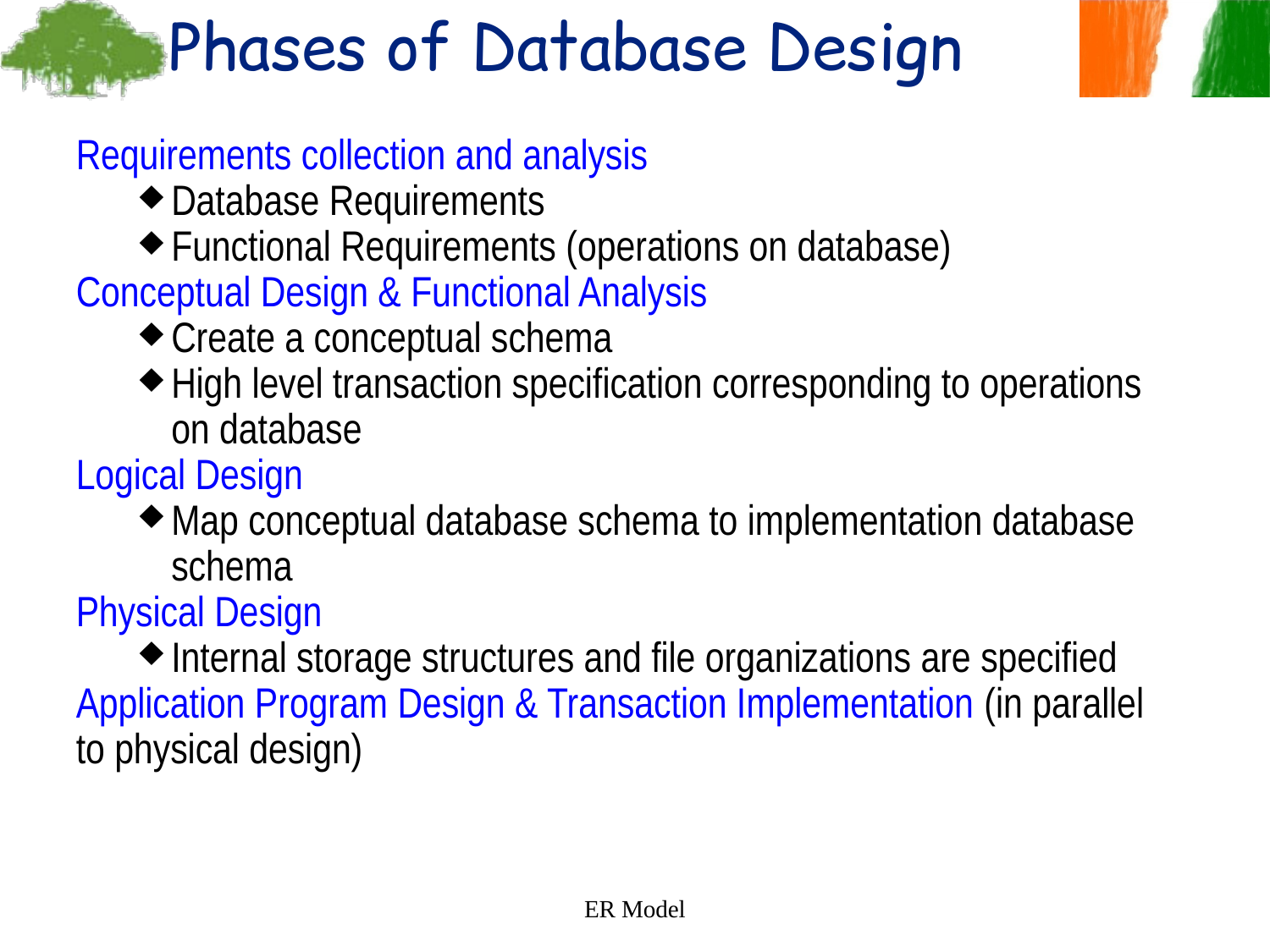

Phases of Database Design
Requirements collection and analysis
Database Requirements
Functional Requirements (operations on database)
Conceptual Design & Functional Analysis
Create a conceptual schema
High level transaction specification corresponding to operations on database
Logical Design
Map conceptual database schema to implementation database schema
Physical Design
Internal storage structures and file organizations are specified
Application Program Design & Transaction Implementation (in parallel to physical design)
ER Model